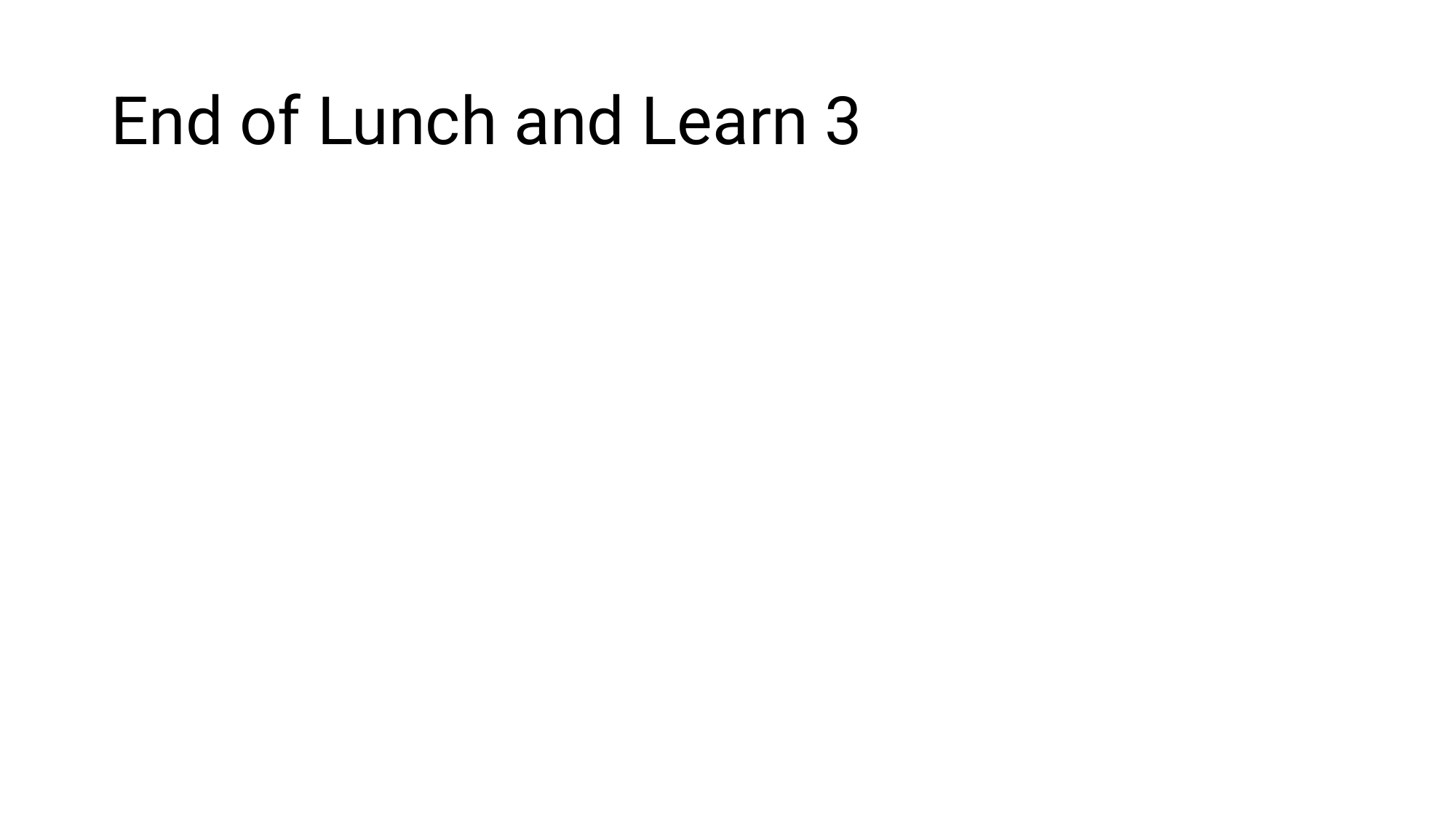

# End of Lunch and Learn 3